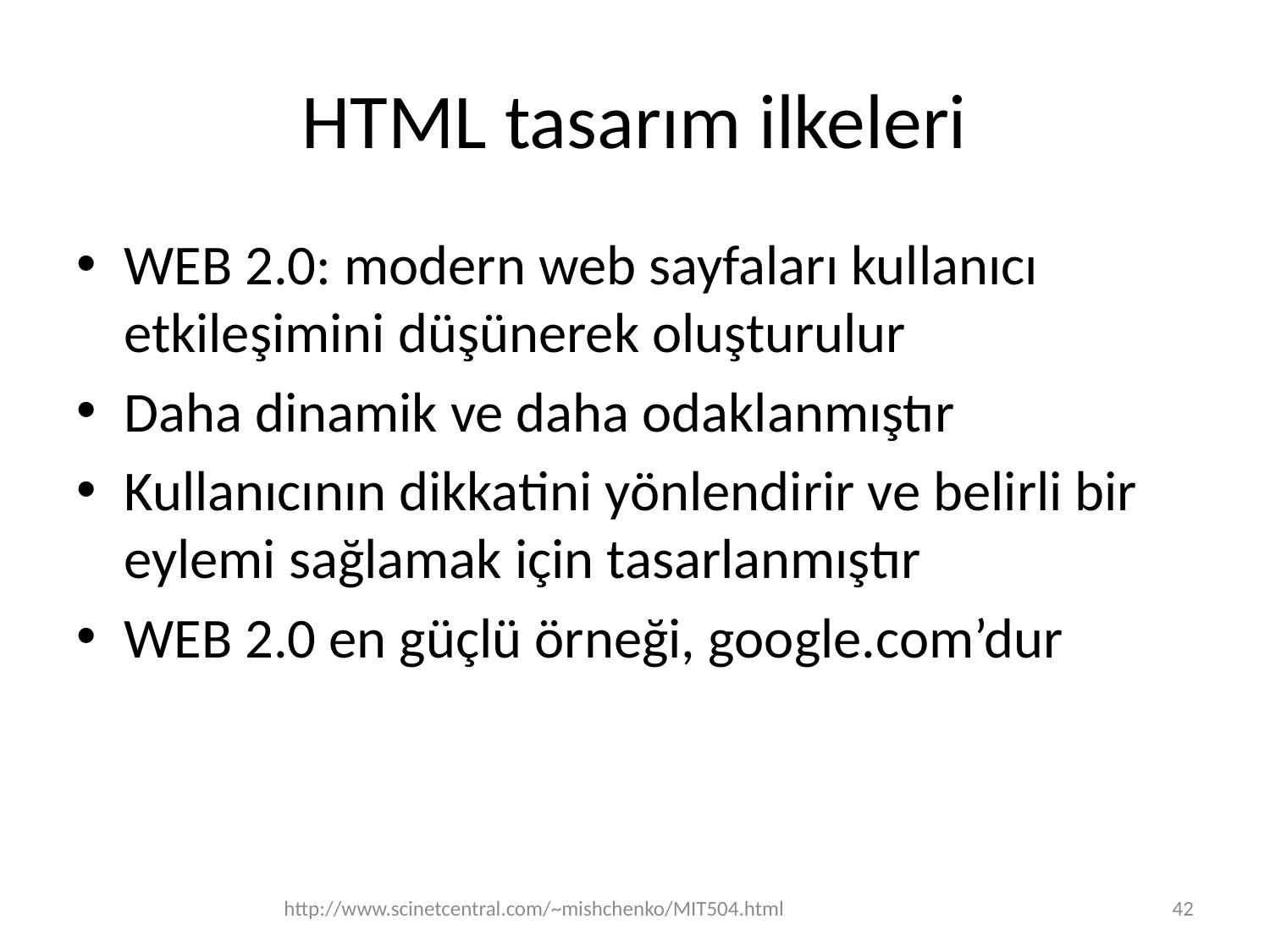

# HTML tasarım ilkeleri
WEB 2.0: modern web sayfaları kullanıcı etkileşimini düşünerek oluşturulur
Daha dinamik ve daha odaklanmıştır
Kullanıcının dikkatini yönlendirir ve belirli bir eylemi sağlamak için tasarlanmıştır
WEB 2.0 en güçlü örneği, google.com’dur
http://www.scinetcentral.com/~mishchenko/MIT504.html
42